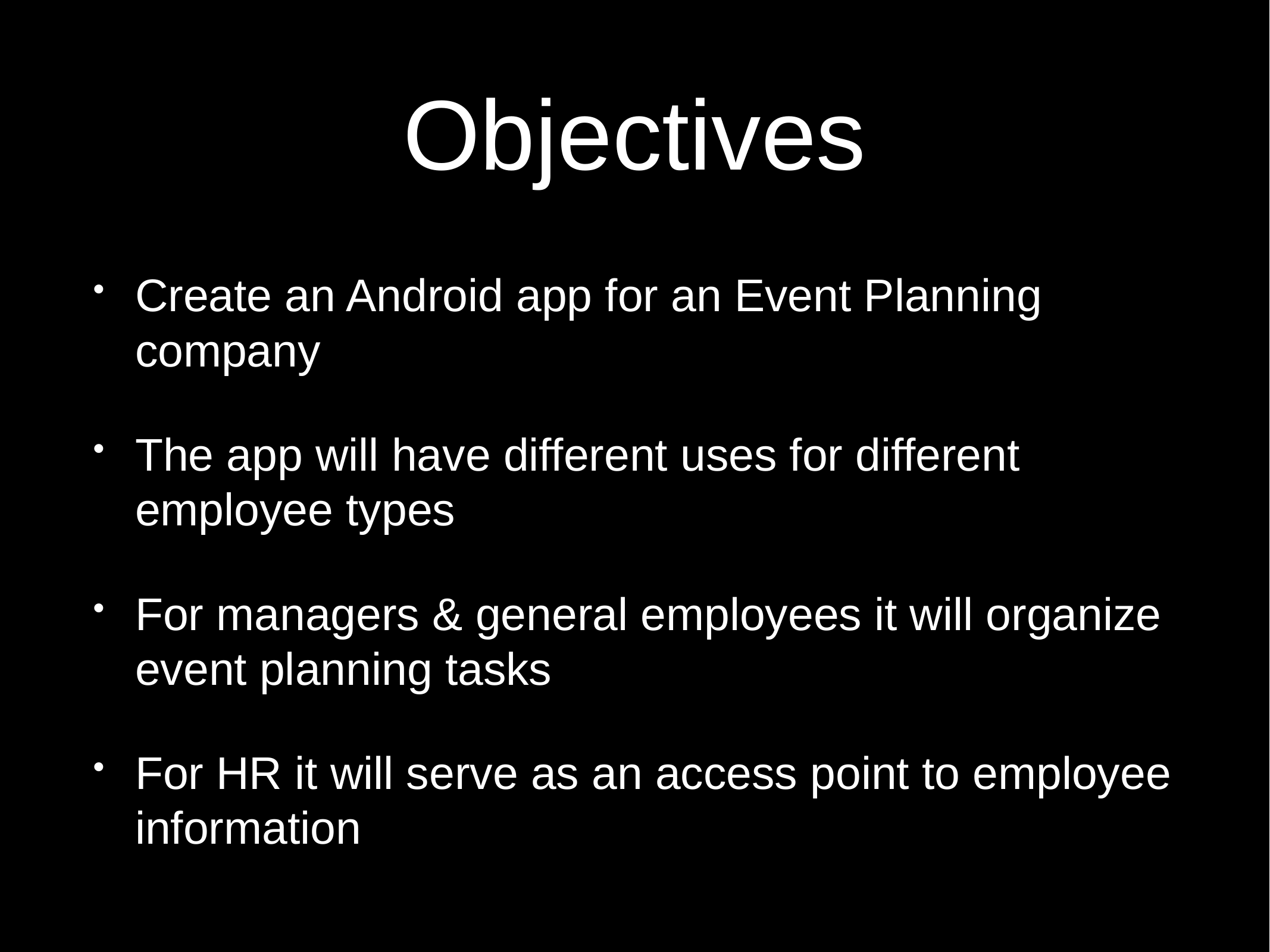

# Objectives
Create an Android app for an Event Planning company
The app will have different uses for different employee types
For managers & general employees it will organize event planning tasks
For HR it will serve as an access point to employee information